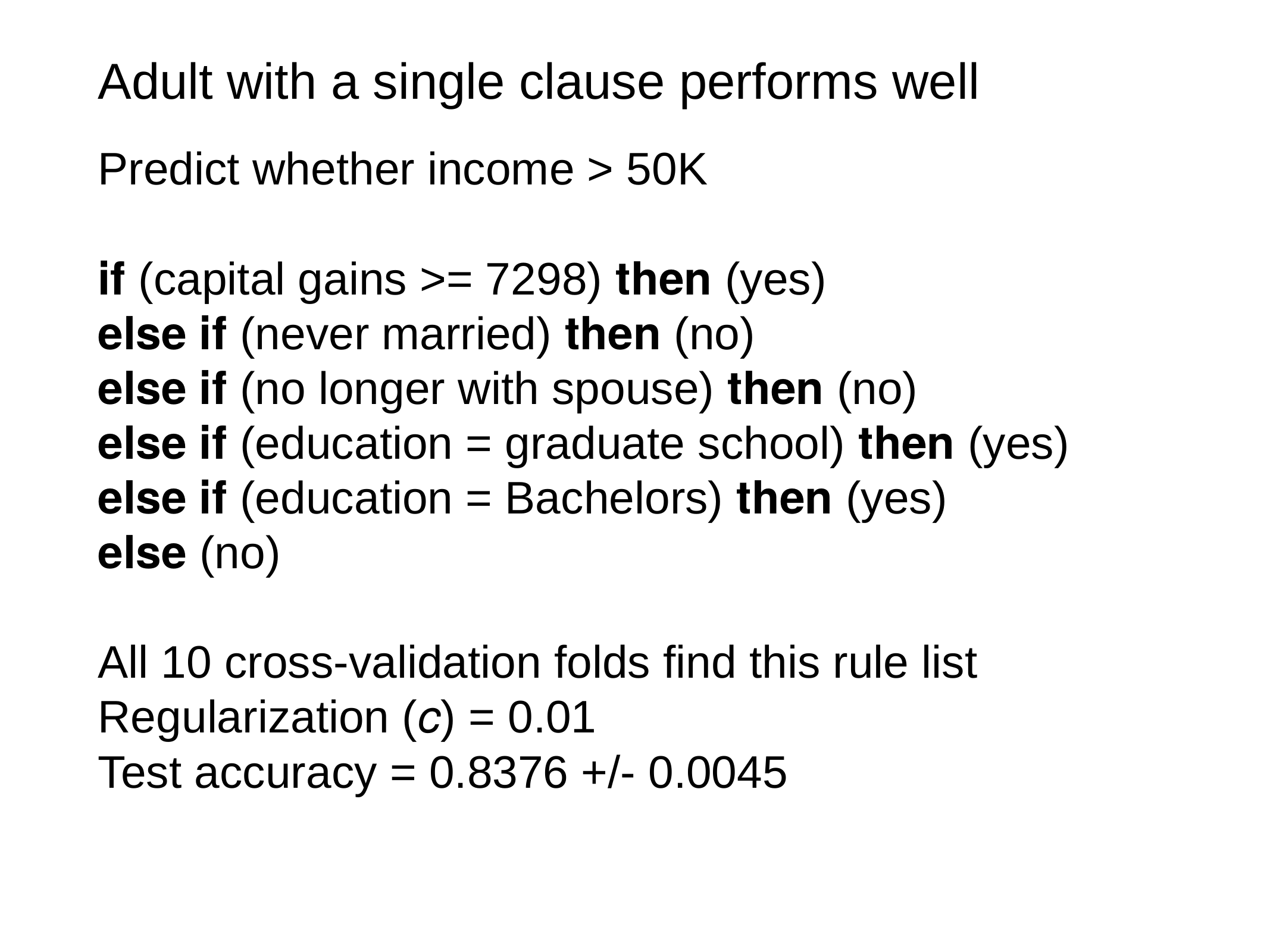

# Adult with a single clause performs well
Predict whether income > 50K

if (capital gains >= 7298) then (yes)
else if (never married) then (no)
else if (no longer with spouse) then (no)
else if (education = graduate school) then (yes)
else if (education = Bachelors) then (yes)
else (no)

All 10 cross-validation folds find this rule list
Regularization (c) = 0.01
Test accuracy = 0.8376 +/- 0.0045